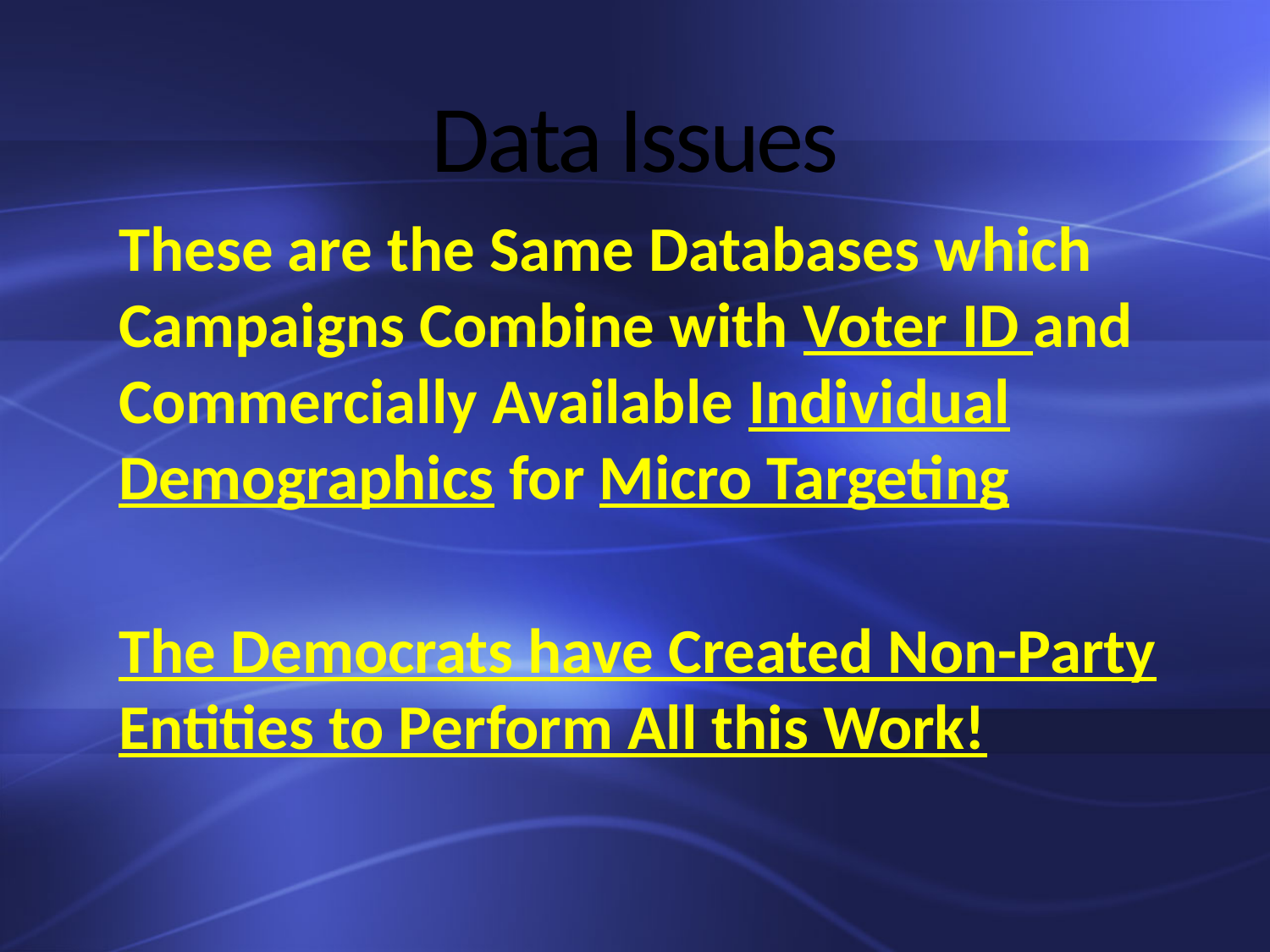

# Data Issues
These are the Same Databases which Campaigns Combine with Voter ID and Commercially Available Individual Demographics for Micro Targeting

The Democrats have Created Non-Party Entities to Perform All this Work!